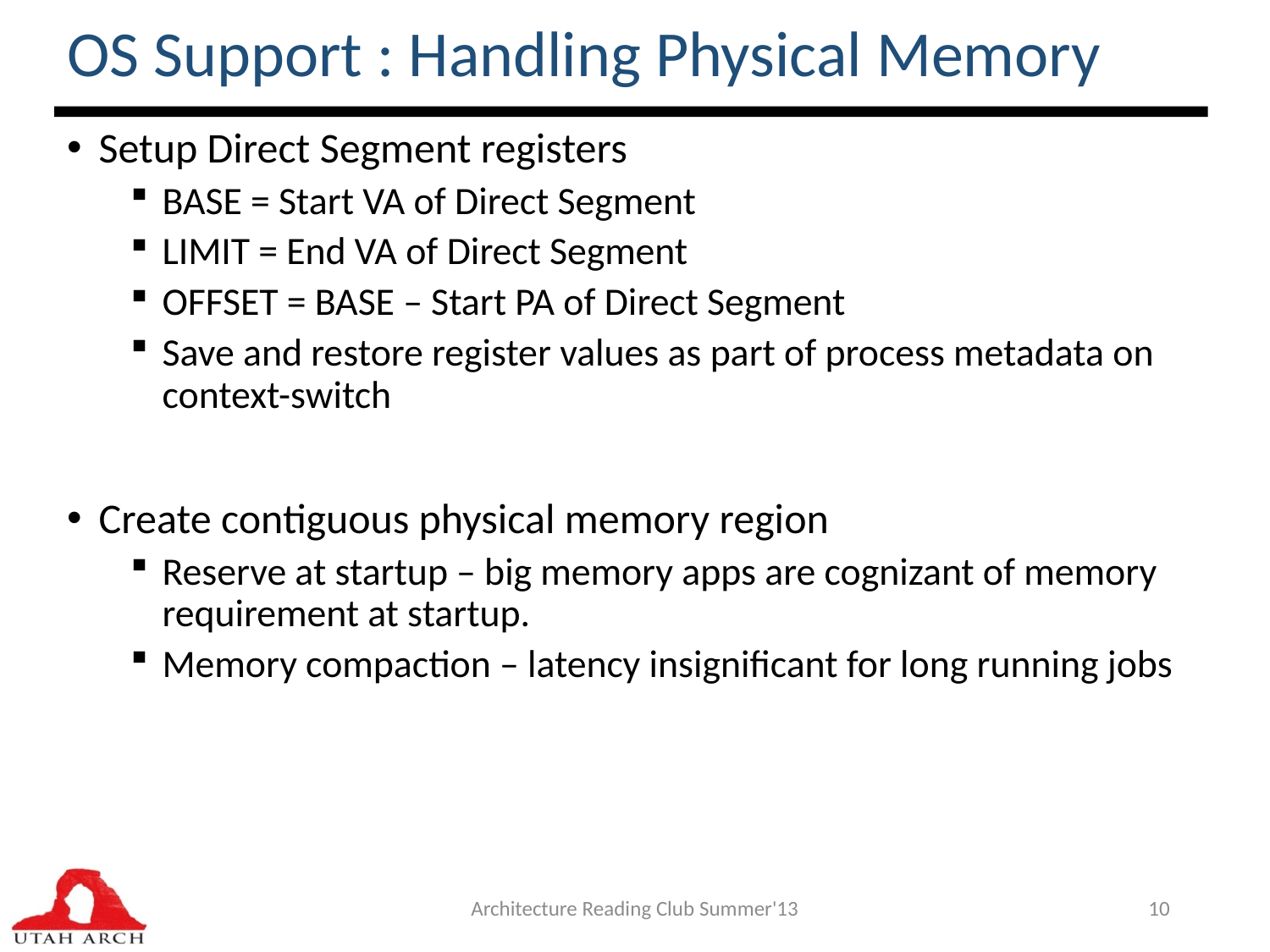

# OS Support : Handling Physical Memory
Setup Direct Segment registers
BASE = Start VA of Direct Segment
LIMIT = End VA of Direct Segment
OFFSET = BASE – Start PA of Direct Segment
Save and restore register values as part of process metadata on context-switch

Create contiguous physical memory region
Reserve at startup – big memory apps are cognizant of memory requirement at startup.
Memory compaction – latency insignificant for long running jobs

Architecture Reading Club Summer'13
10